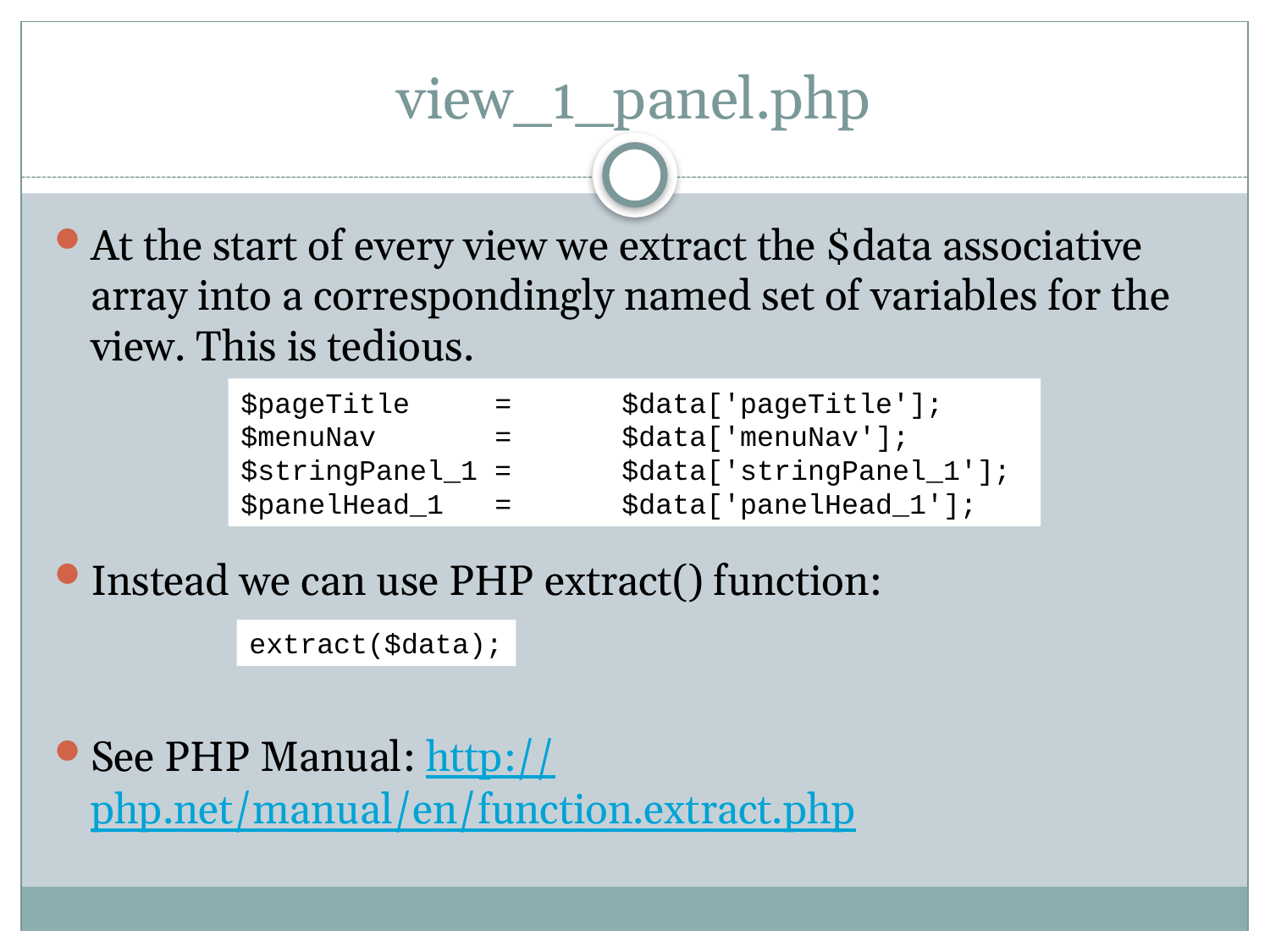

# view_1_panel.php
At the start of every view we extract the $data associative array into a correspondingly named set of variables for the view. This is tedious.

Instead we can use PHP extract() function:

See PHP Manual: http://php.net/manual/en/function.extract.php

$pageTitle 	=   	$data['pageTitle'];
$menuNav   	=   	$data['menuNav'];
$stringPanel_1 =    	$data['stringPanel_1'];
$panelHead_1	=	$data['panelHead_1'];
extract($data);